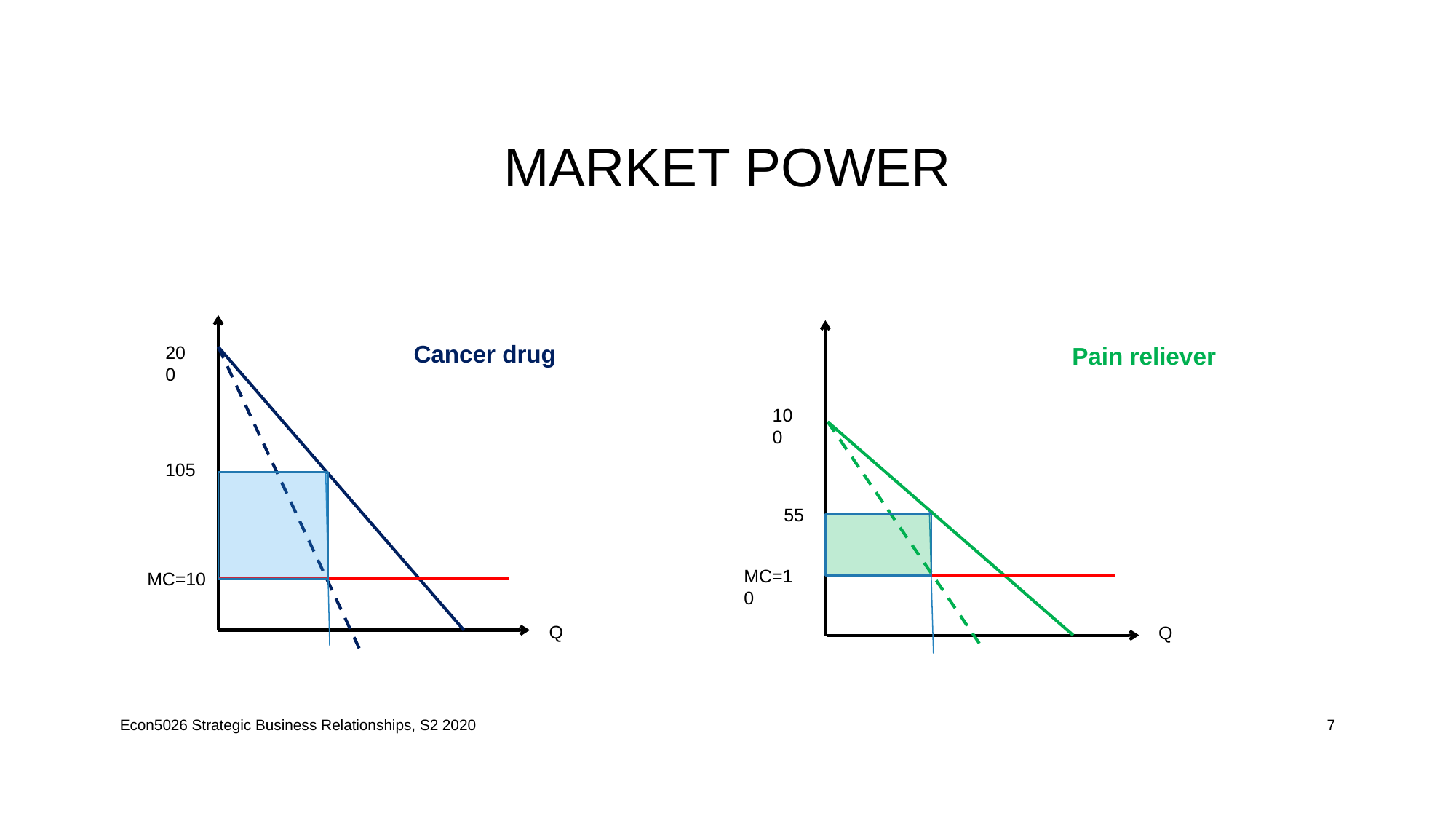

# Market Power
Cancer drug
200
Pain reliever
100
105

55

MC=10
MC=10
Q
Q
Econ5026 Strategic Business Relationships, S2 2020
7